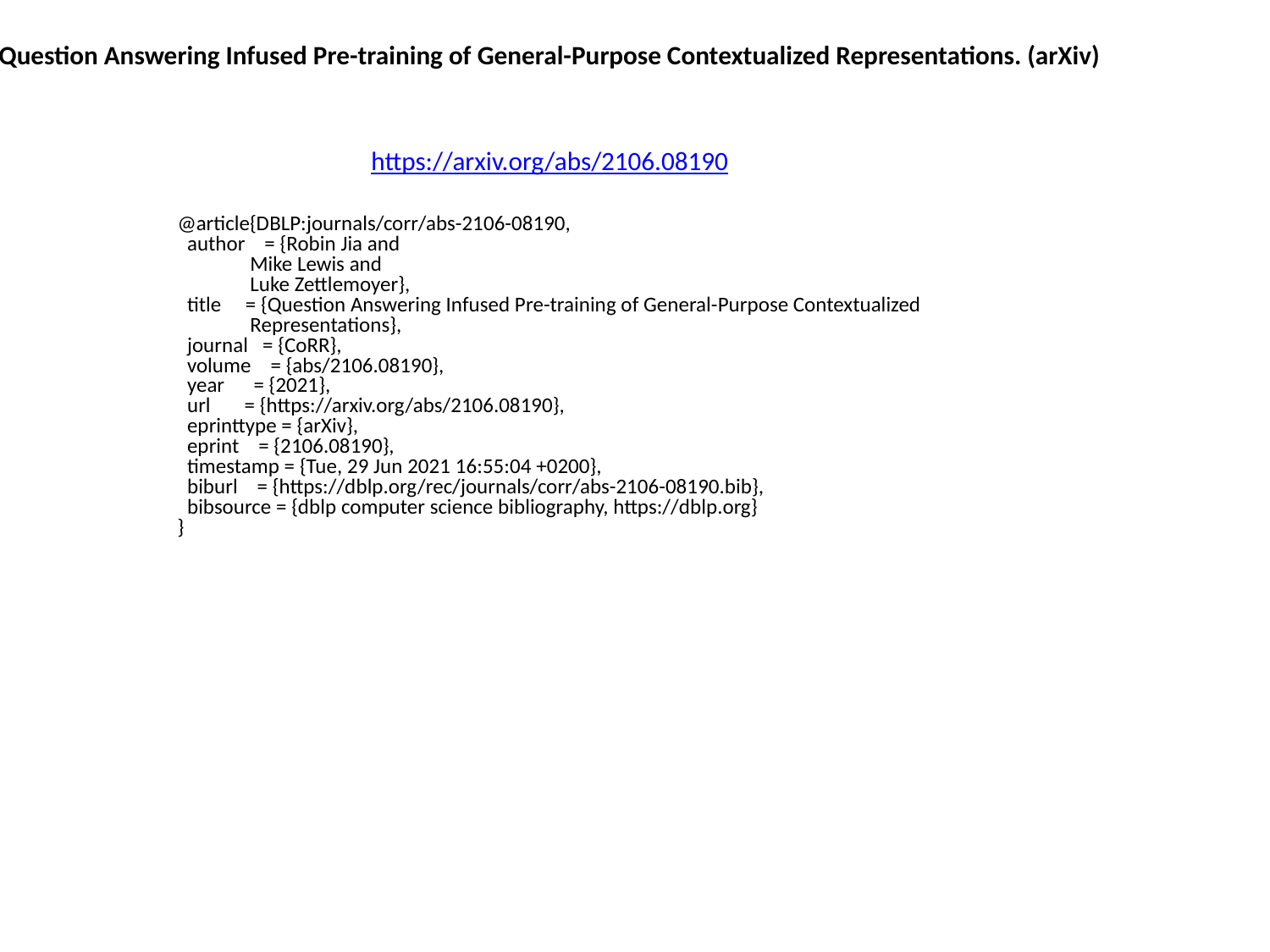

Question Answering Infused Pre-training of General-Purpose Contextualized Representations. (arXiv)

https://arxiv.org/abs/2106.08190

@article{DBLP:journals/corr/abs-2106-08190,
  author    = {Robin Jia and
               Mike Lewis and
               Luke Zettlemoyer},
  title     = {Question Answering Infused Pre-training of General-Purpose Contextualized
               Representations},
  journal   = {CoRR},
  volume    = {abs/2106.08190},
  year      = {2021},
  url       = {https://arxiv.org/abs/2106.08190},
  eprinttype = {arXiv},
  eprint    = {2106.08190},
  timestamp = {Tue, 29 Jun 2021 16:55:04 +0200},
  biburl    = {https://dblp.org/rec/journals/corr/abs-2106-08190.bib},
  bibsource = {dblp computer science bibliography, https://dblp.org}
}